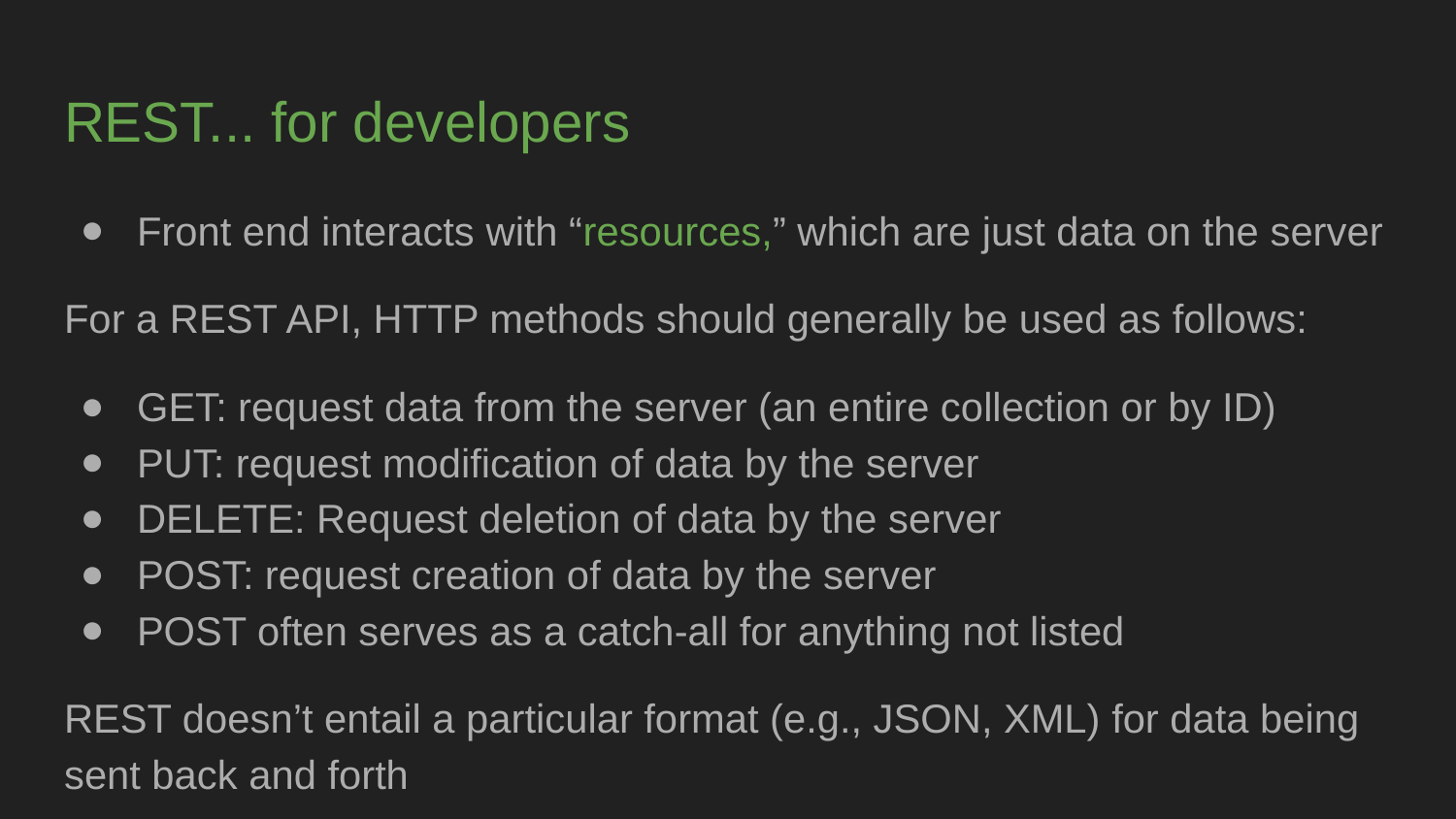

# REST... for developers

Front end interacts with “resources,” which are just data on the server
For a REST API, HTTP methods should generally be used as follows:
GET: request data from the server (an entire collection or by ID)
PUT: request modification of data by the server
DELETE: Request deletion of data by the server
POST: request creation of data by the server
POST often serves as a catch-all for anything not listed
REST doesn’t entail a particular format (e.g., JSON, XML) for data being sent back and forth